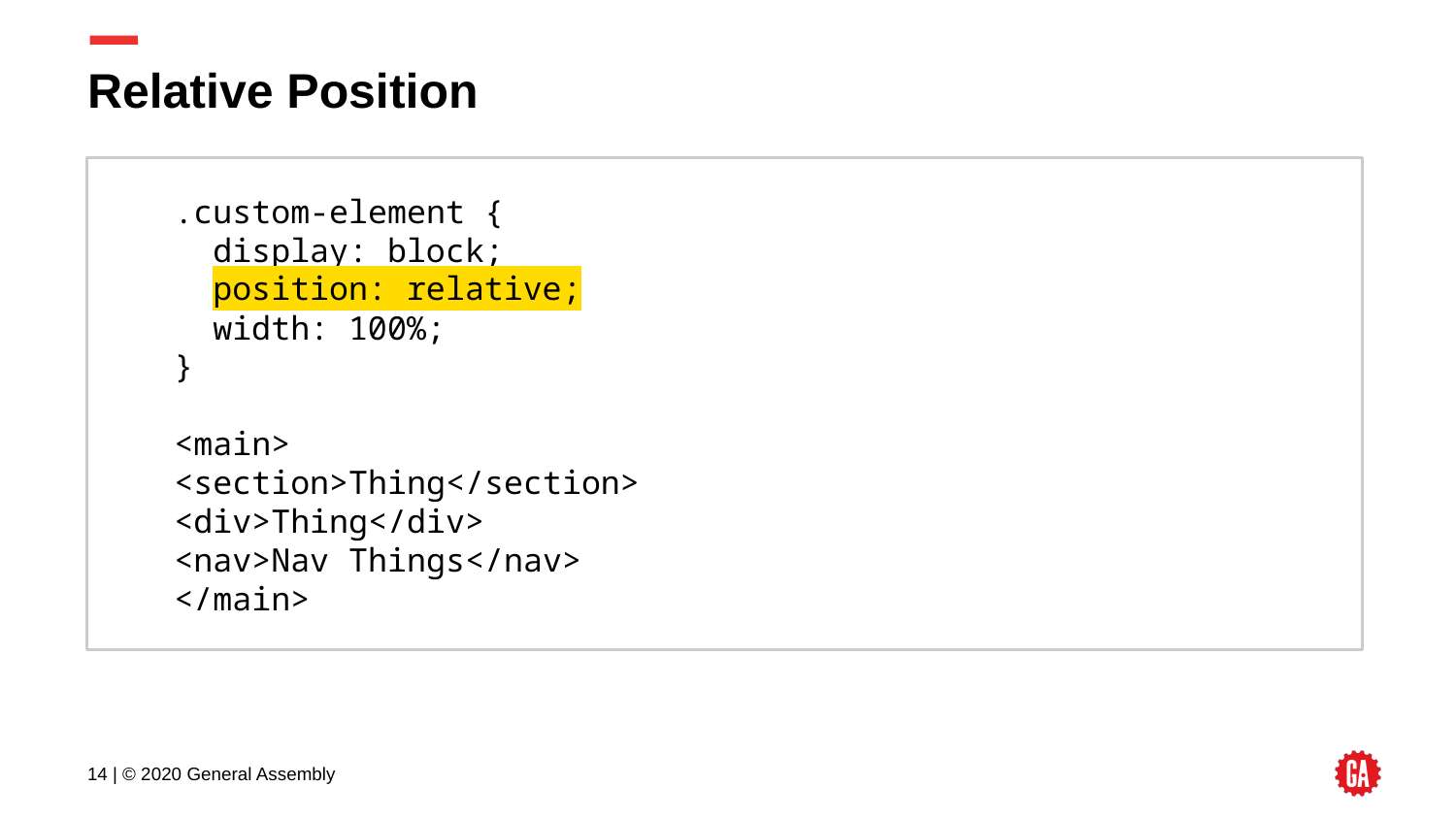

# Relative Position
.custom-element {
  display: block;
  position: relative;
  width: 100%;
}

<main>
<section>Thing</section>
<div>Thing</div>
<nav>Nav Things</nav>
</main>
14 | © 2020 General Assembly